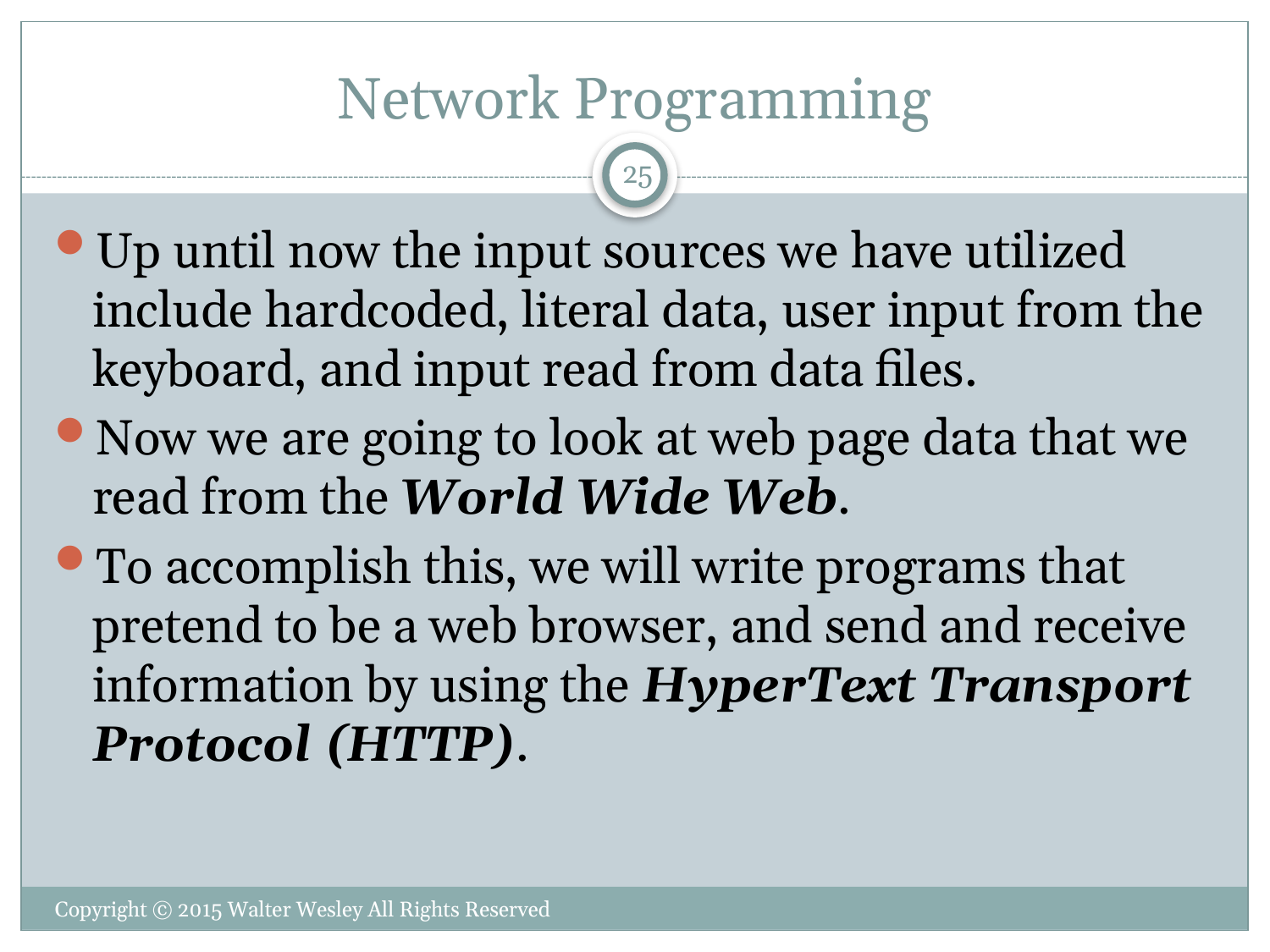

# Network Programming
25
Up until now the input sources we have utilized include hardcoded, literal data, user input from the keyboard, and input read from data files.
Now we are going to look at web page data that we read from the World Wide Web.
To accomplish this, we will write programs that pretend to be a web browser, and send and receive information by using the HyperText Transport Protocol (HTTP).

Copyright © 2015 Walter Wesley All Rights Reserved